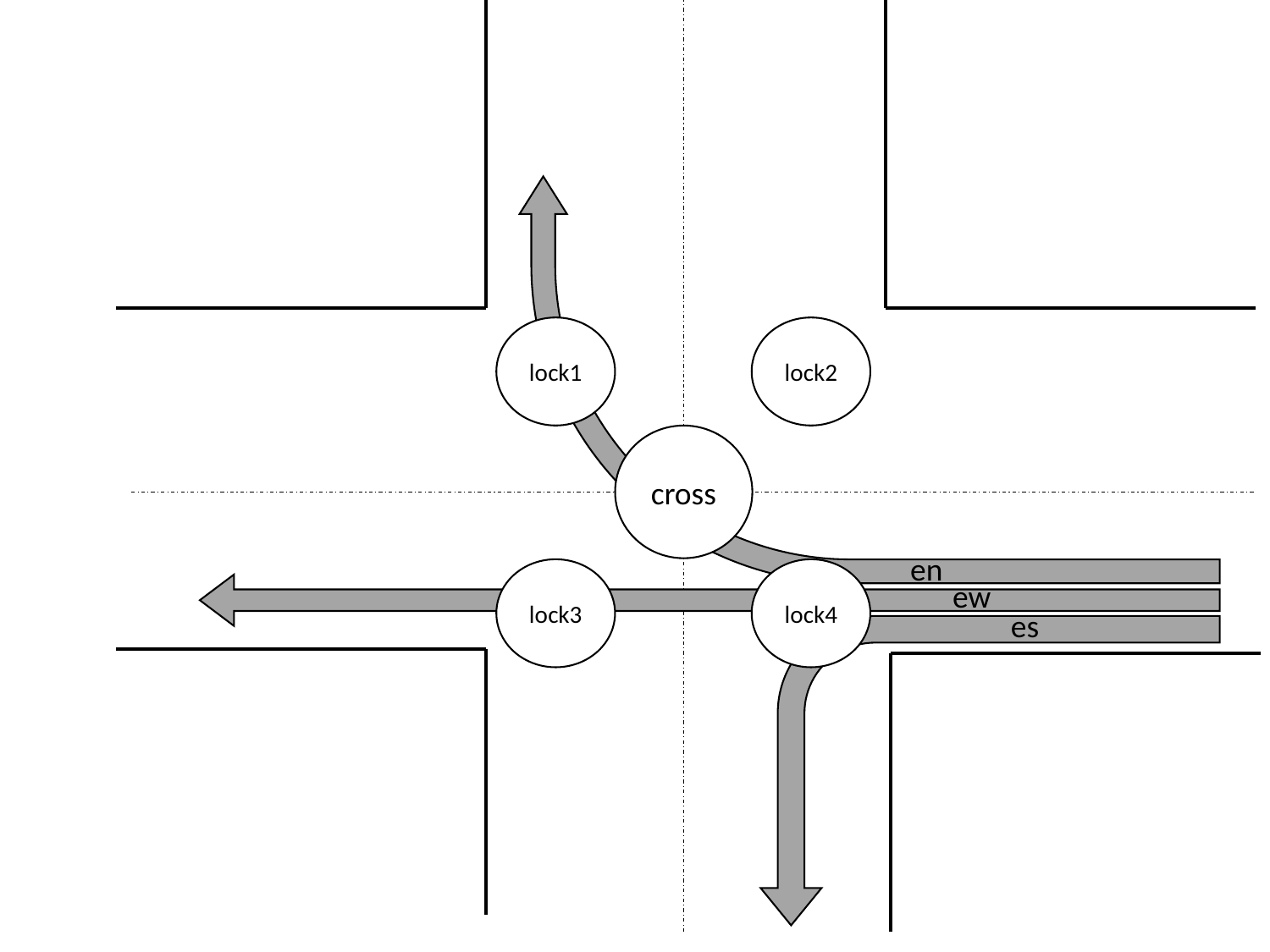

lock1
lock2
cross

en
lock3
lock4
ew

es